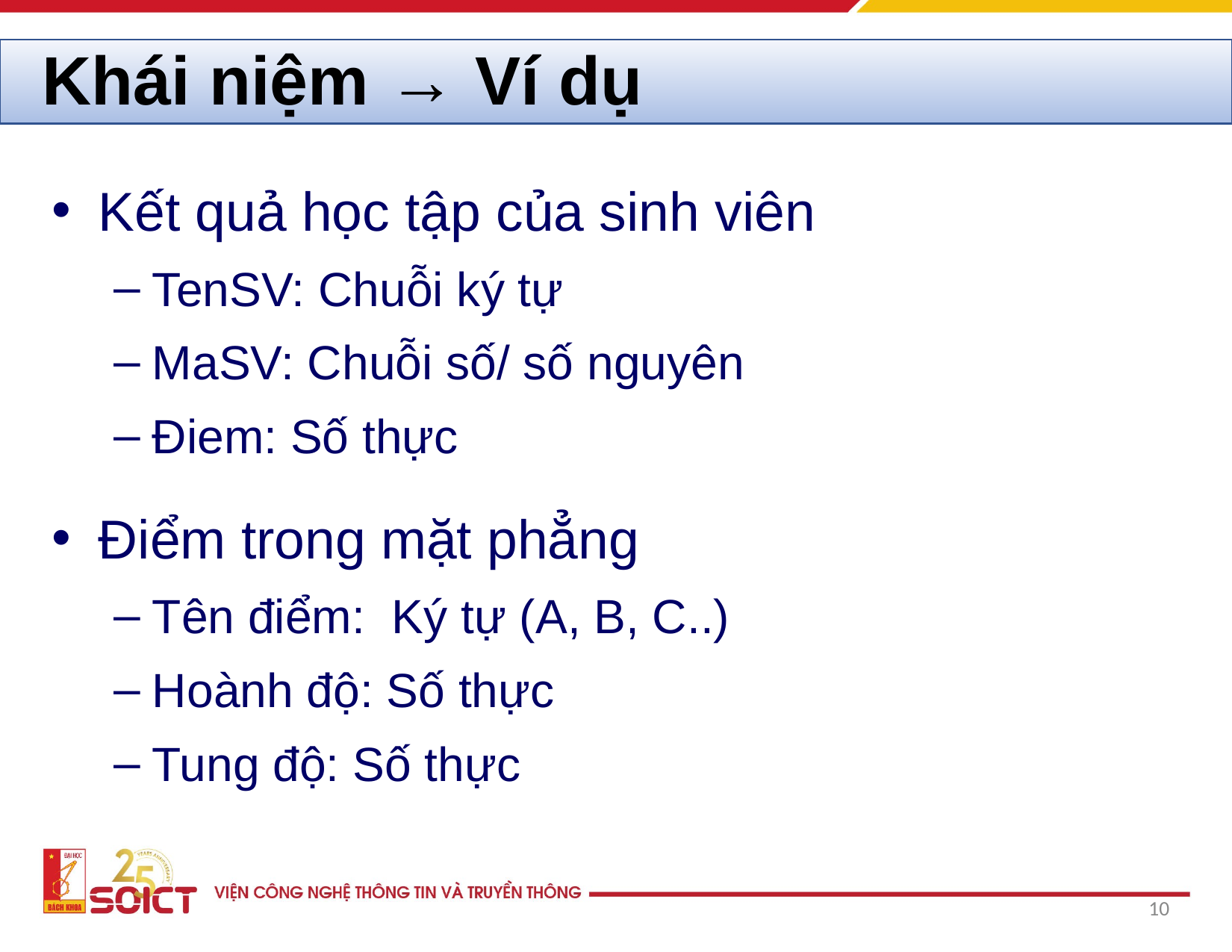

# Khái niệm → Ví dụ

Kết quả học tập của sinh viên
TenSV: Chuỗi ký tự
MaSV: Chuỗi số/ số nguyên
Điem: Số thực
Điểm trong mặt phẳng
Tên điểm:  Ký tự (A, B, C..)
Hoành độ: Số thực
Tung độ: Số thực

10